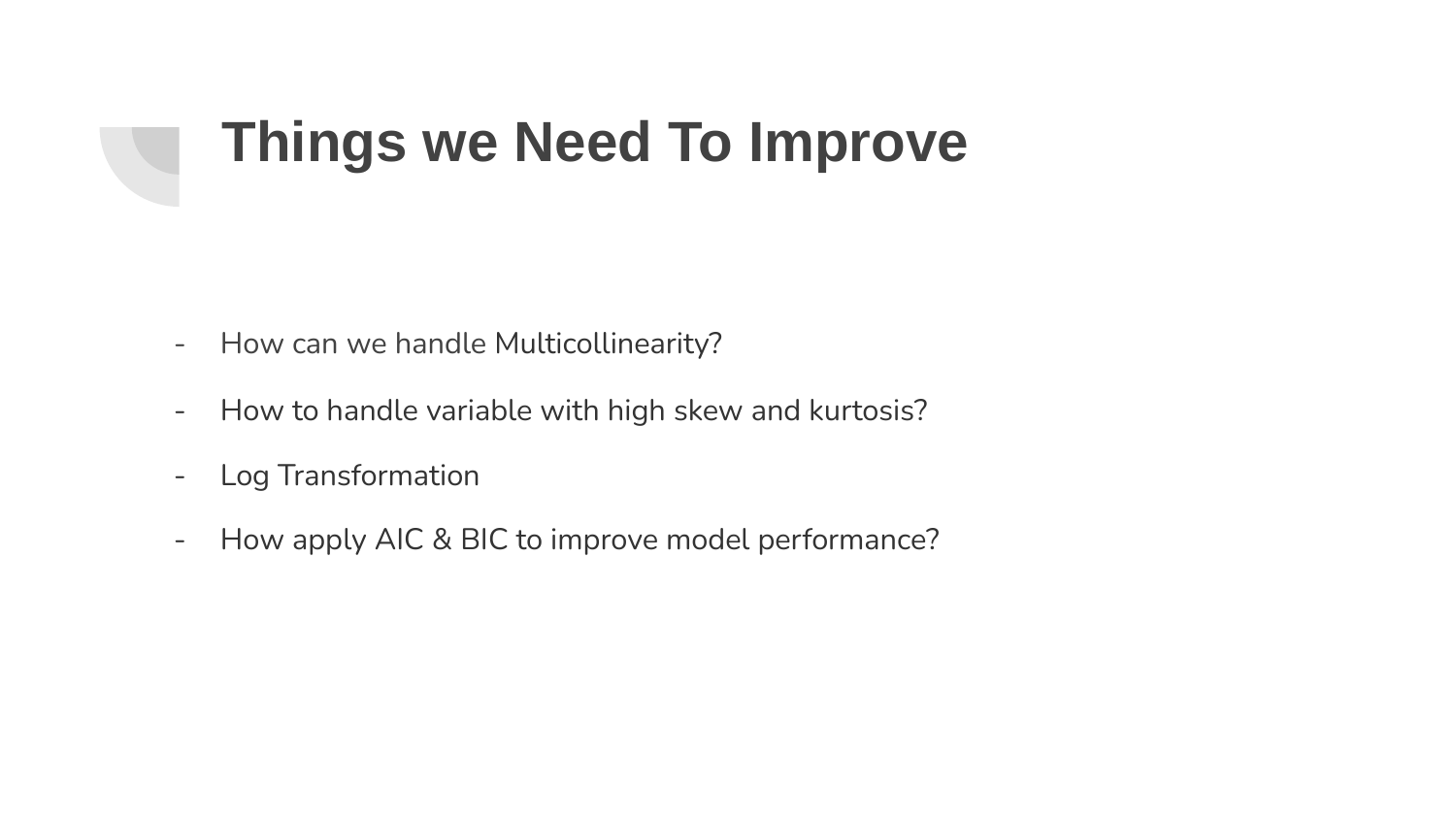

# Things we Need To Improve
How can we handle Multicollinearity?
How to handle variable with high skew and kurtosis?
Log Transformation
How apply AIC & BIC to improve model performance?